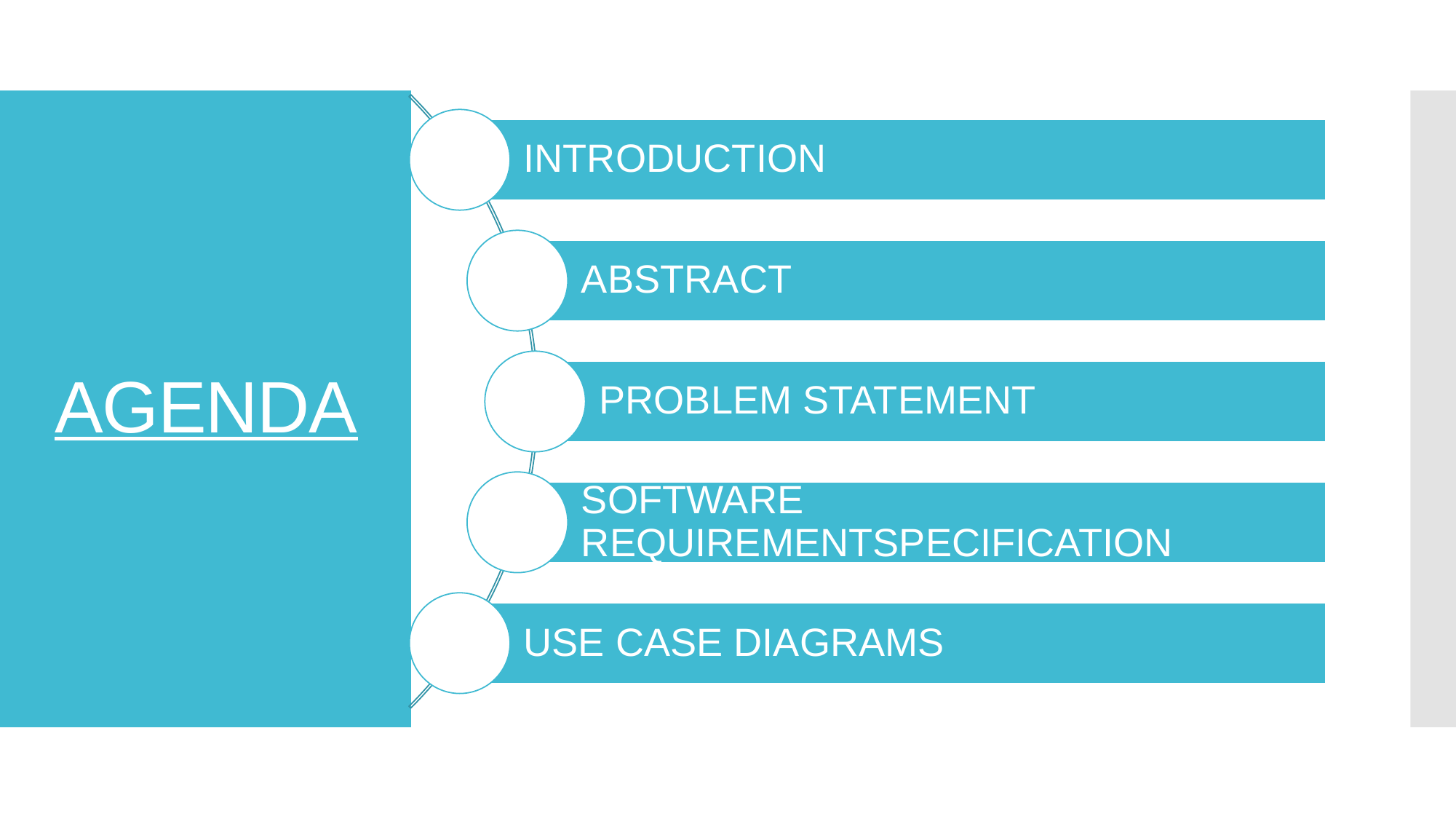

INTRODUCTION
ABSTRACT
PROBLEM STATEMENT
SOFTWARE REQUIREMENTSPECIFICATION
USE CASE DIAGRAMS
# AGENDA